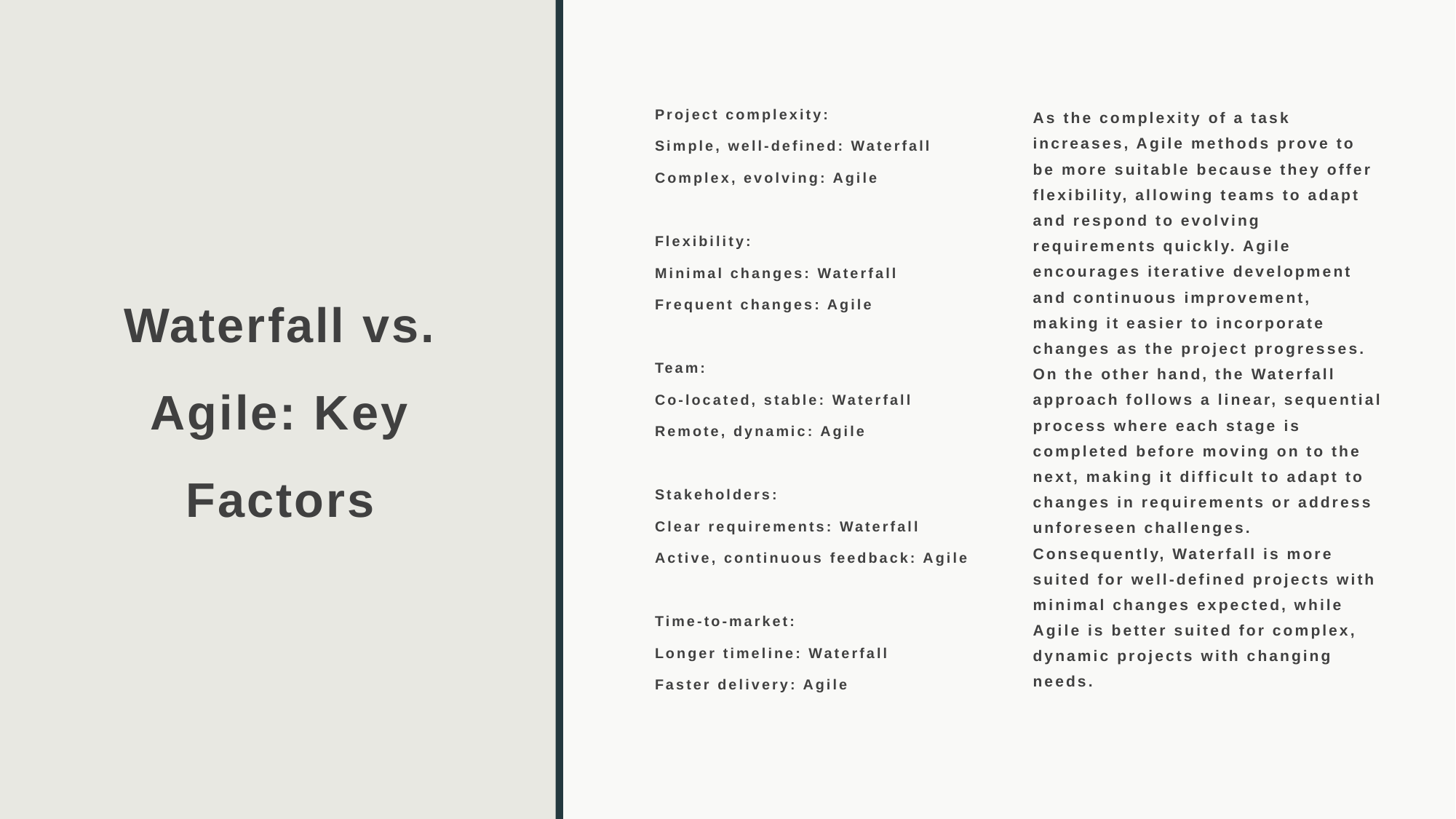

As the complexity of a task increases, Agile methods prove to be more suitable because they offer flexibility, allowing teams to adapt and respond to evolving requirements quickly. Agile encourages iterative development and continuous improvement, making it easier to incorporate changes as the project progresses. On the other hand, the Waterfall approach follows a linear, sequential process where each stage is completed before moving on to the next, making it difficult to adapt to changes in requirements or address unforeseen challenges. Consequently, Waterfall is more suited for well-defined projects with minimal changes expected, while Agile is better suited for complex, dynamic projects with changing needs.
# Waterfall vs. Agile: Key Factors
Project complexity:
Simple, well-defined: Waterfall
Complex, evolving: Agile

Flexibility:
Minimal changes: Waterfall
Frequent changes: Agile

Team:
Co-located, stable: Waterfall
Remote, dynamic: Agile

Stakeholders:
Clear requirements: Waterfall
Active, continuous feedback: Agile

Time-to-market:
Longer timeline: Waterfall
Faster delivery: Agile